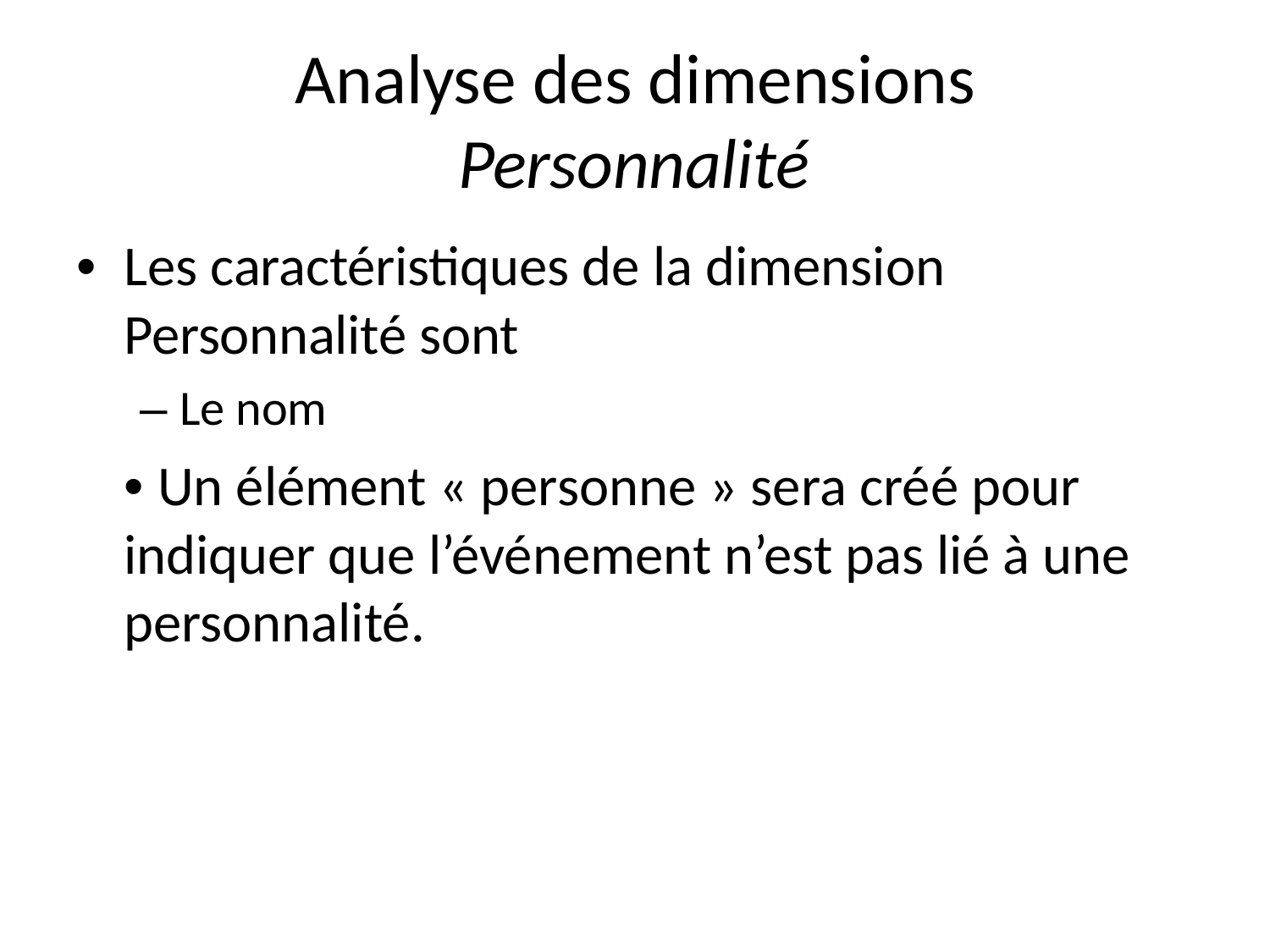

Analyse des dimensions
Personnalité
• Les caractéristiques de la dimension
Personnalité sont
– Le nom
• Un élément « personne » sera créé pour
indiquer que l’événement n’est pas lié à une
personnalité.